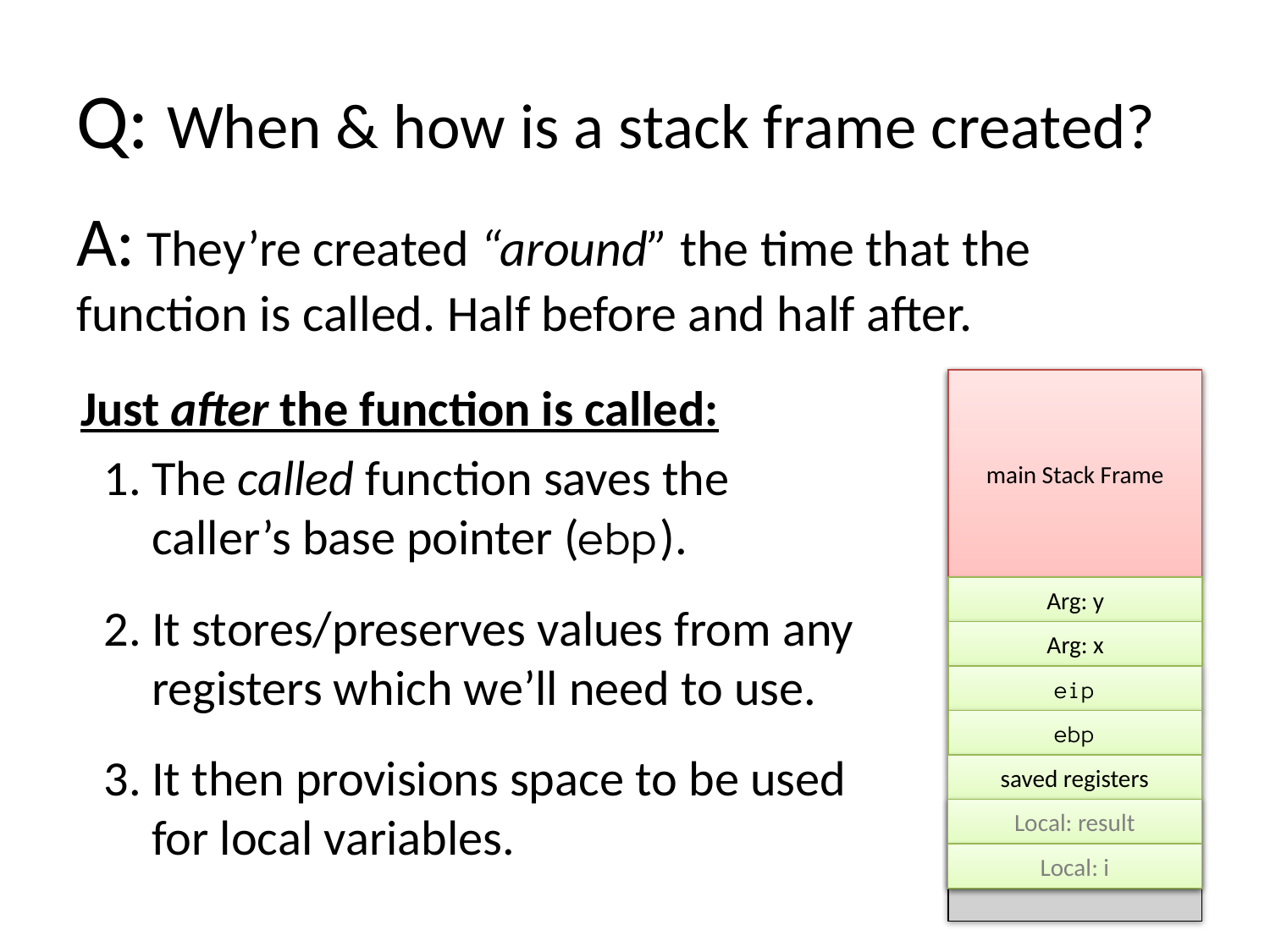

# Q: When & how is a stack frame created?
A: They’re created “around” the time that the function is called. Half before and half after.

main Stack Frame

Just after the function is called:
The called function saves the caller’s base pointer (ebp).
It stores/preserves values from any registers which we’ll need to use.
It then provisions space to be used for local variables.
Arg: y
Arg: x
eip
ebp
saved registers
Local: result
Local: i